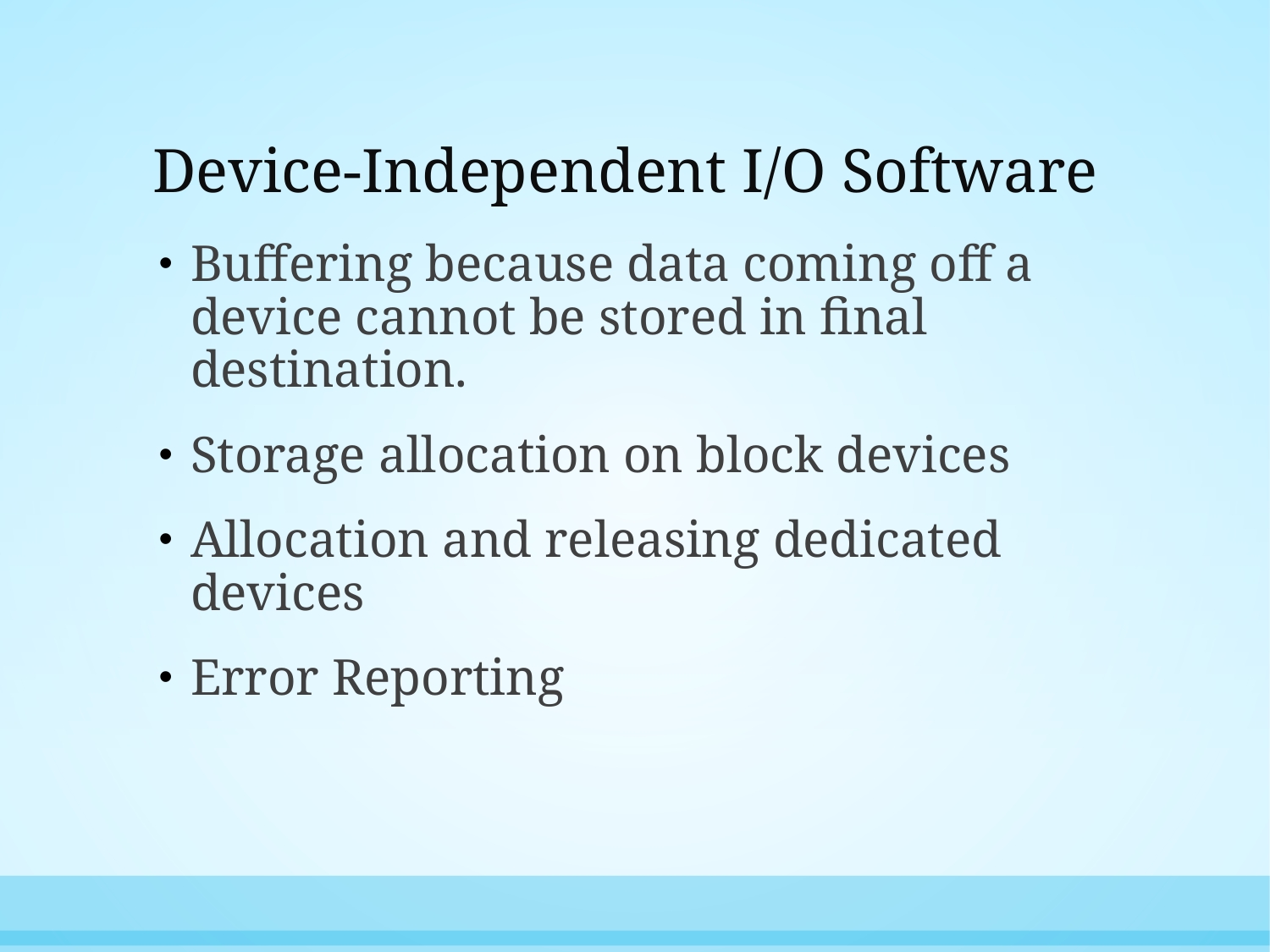

# Device-Independent I/O Software
Buffering because data coming off a device cannot be stored in final destination.
Storage allocation on block devices
Allocation and releasing dedicated devices
Error Reporting